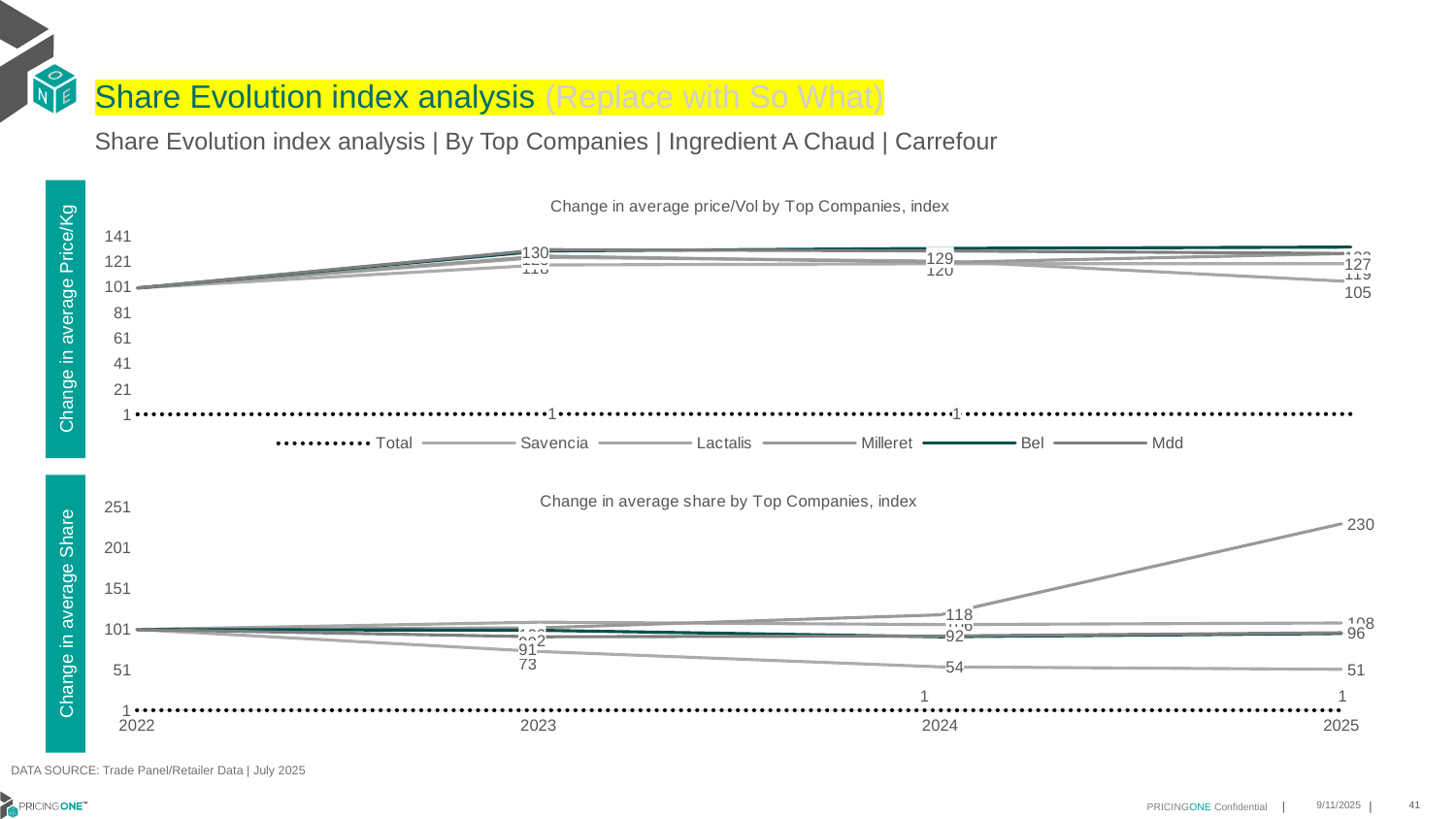

# Share Evolution index analysis (Replace with So What)
Share Evolution index analysis | By Top Companies | Ingredient A Chaud | Carrefour

### Chart: Change in average price/Vol by Top Companies, index

| Category | Total | Savencia | Lactalis | Milleret | Bel | Mdd |
|---|---|---|---|---|---|---|
| 2022 | 1.0 | 100.0 | 100.0 | 100.0 | 100.0 | 100.0 |
| 2023 | 1.2689012406338285 | 118.0 | 124.0 | 125.0 | 129.0 | 130.0 |
| 2024 | 1.2460999877164967 | 119.0 | 121.0 | 120.0 | 131.0 | 129.0 |
| 2025 | 1.2114605085370347 | 119.0 | 105.0 | 127.0 | 132.0 | 127.0 |
Change in average Price/Kg

### Chart: Change in average share by Top Companies, index

| Category | Total | Savencia | Lactalis | Milleret | Bel | Mdd |
|---|---|---|---|---|---|---|
| 2022 | 1.0 | 100.0 | 100.0 | 100.0 | 100.0 | 100.0 |
| 2023 | 1.0 | 73.0 | 109.0 | 102.0 | 99.0 | 91.0 |
| 2024 | 1.0 | 54.0 | 106.0 | 118.0 | 91.0 | 92.0 |
| 2025 | 1.0 | 51.0 | 108.0 | 230.0 | 95.0 | 96.0 |
Change in average Share
DATA SOURCE: Trade Panel/Retailer Data | July 2025

9/11/2025
41